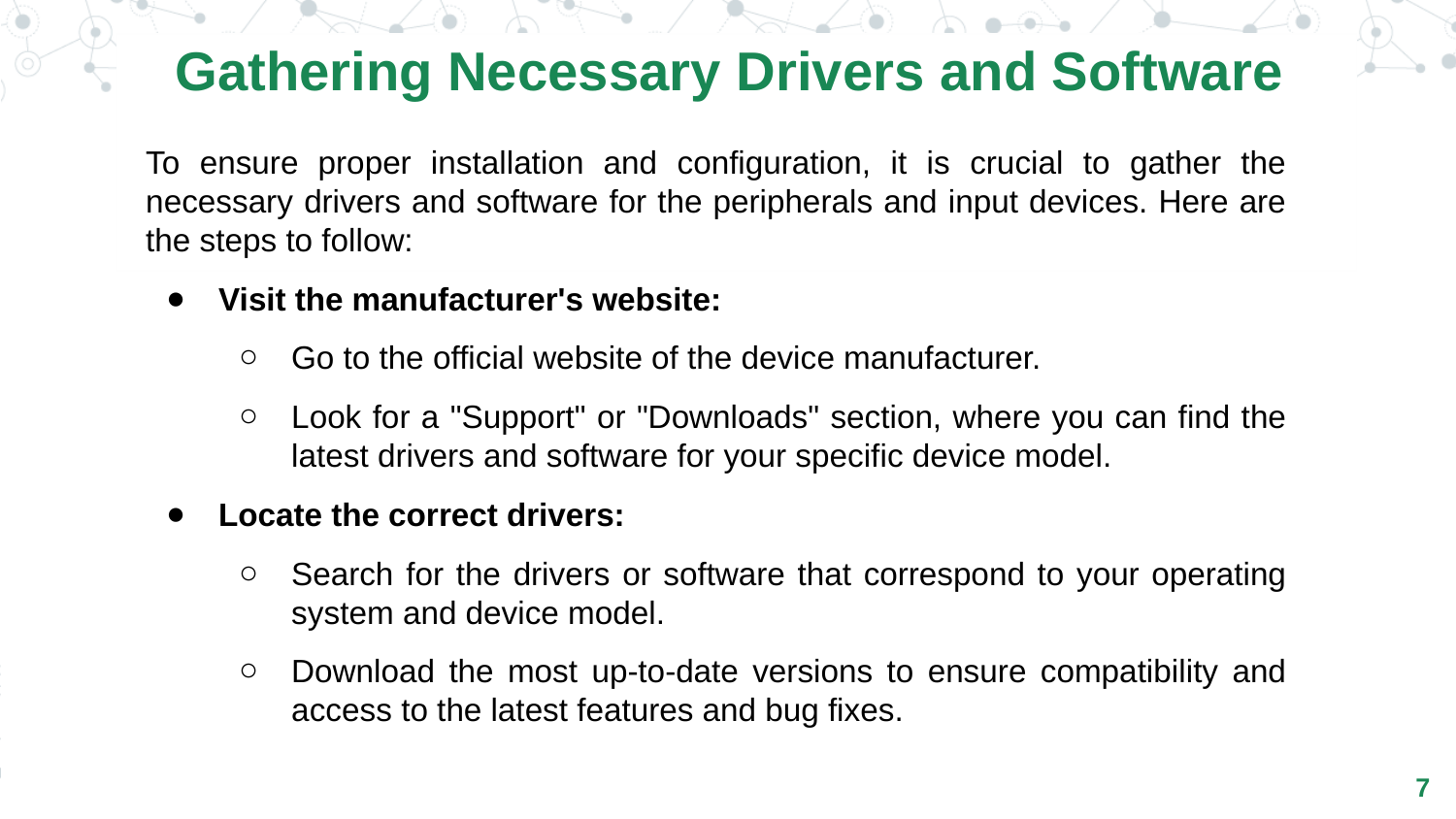

Gathering Necessary Drivers and Software

To ensure proper installation and configuration, it is crucial to gather the necessary drivers and software for the peripherals and input devices. Here are the steps to follow:
Visit the manufacturer's website:
Go to the official website of the device manufacturer.
Look for a "Support" or "Downloads" section, where you can find the latest drivers and software for your specific device model.
Locate the correct drivers:
Search for the drivers or software that correspond to your operating system and device model.
Download the most up-to-date versions to ensure compatibility and access to the latest features and bug fixes.
7